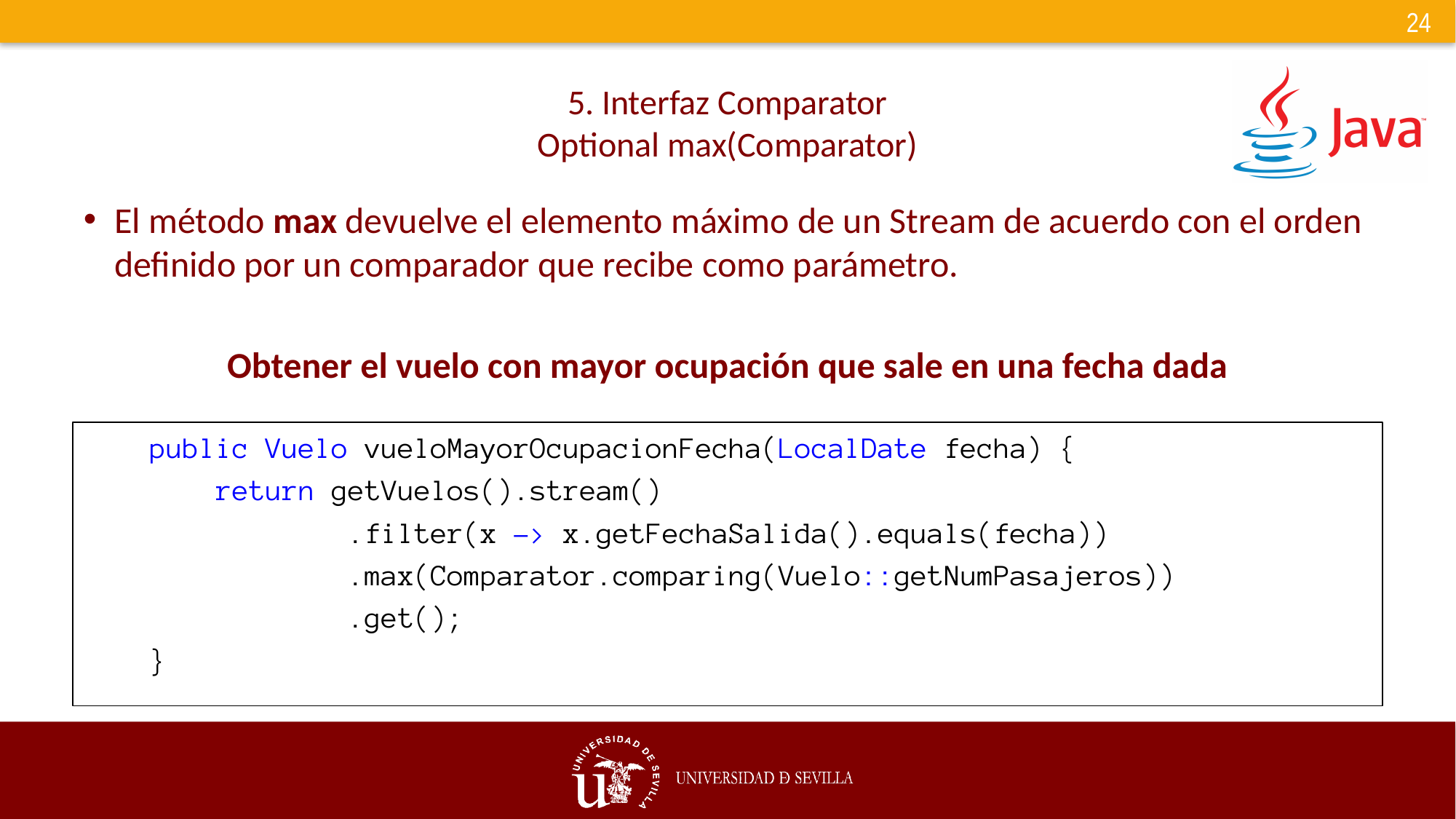

# 5. Interfaz Comparator Optional max(Comparator)
El método max devuelve el elemento máximo de un Stream de acuerdo con el orden definido por un comparador que recibe como parámetro.

Obtener el vuelo con mayor ocupación que sale en una fecha dada
    public Vuelo vueloMayorOcupacionFecha(LocalDate fecha) {
        return getVuelos().stream()
                .filter(x -> x.getFechaSalida().equals(fecha))
                .max(Comparator.comparing(Vuelo::getNumPasajeros))
                .get();
    }